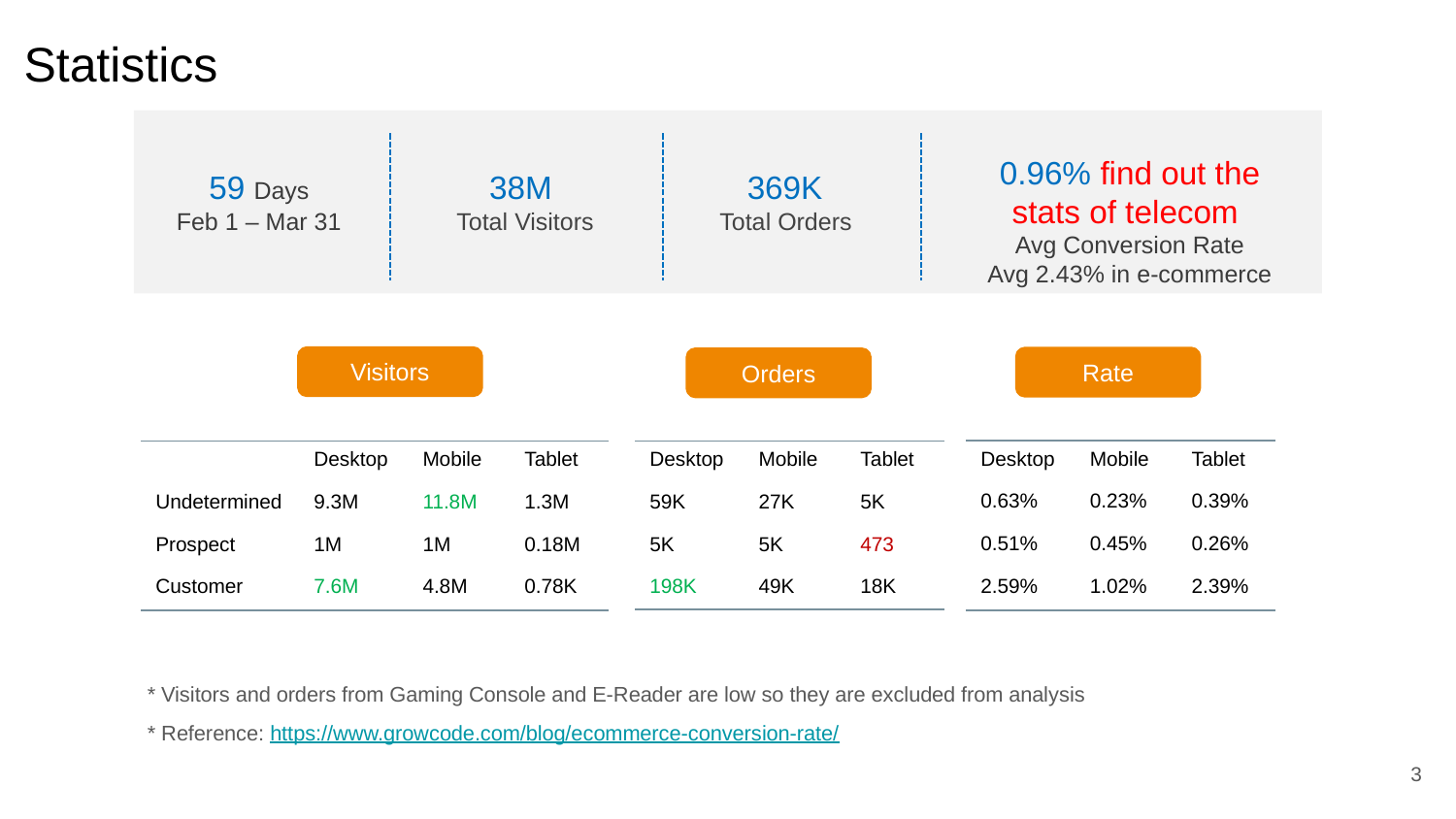

# Statistics

0.96% find out the stats of telecom
Avg Conversion Rate
Avg 2.43% in e-commerce
59 Days
Feb 1 – Mar 31
38M
Total Visitors
369K
Total Orders
Visitors
Rate
Orders
| Desktop | Mobile | Tablet |
| --- | --- | --- |
| 0.63% | 0.23% | 0.39% |
| 0.51% | 0.45% | 0.26% |
| 2.59% | 1.02% | 2.39% |
|  | Desktop | Mobile | Tablet |
| --- | --- | --- | --- |
| Undetermined | 9.3M | 11.8M | 1.3M |
| Prospect | 1M | 1M | 0.18M |
| Customer | 7.6M | 4.8M | 0.78K |
| Desktop | Mobile | Tablet |
| --- | --- | --- |
| 59K | 27K | 5K |
| 5K | 5K | 473 |
| 198K | 49K | 18K |
* Visitors and orders from Gaming Console and E-Reader are low so they are excluded from analysis
* Reference: https://www.growcode.com/blog/ecommerce-conversion-rate/
3